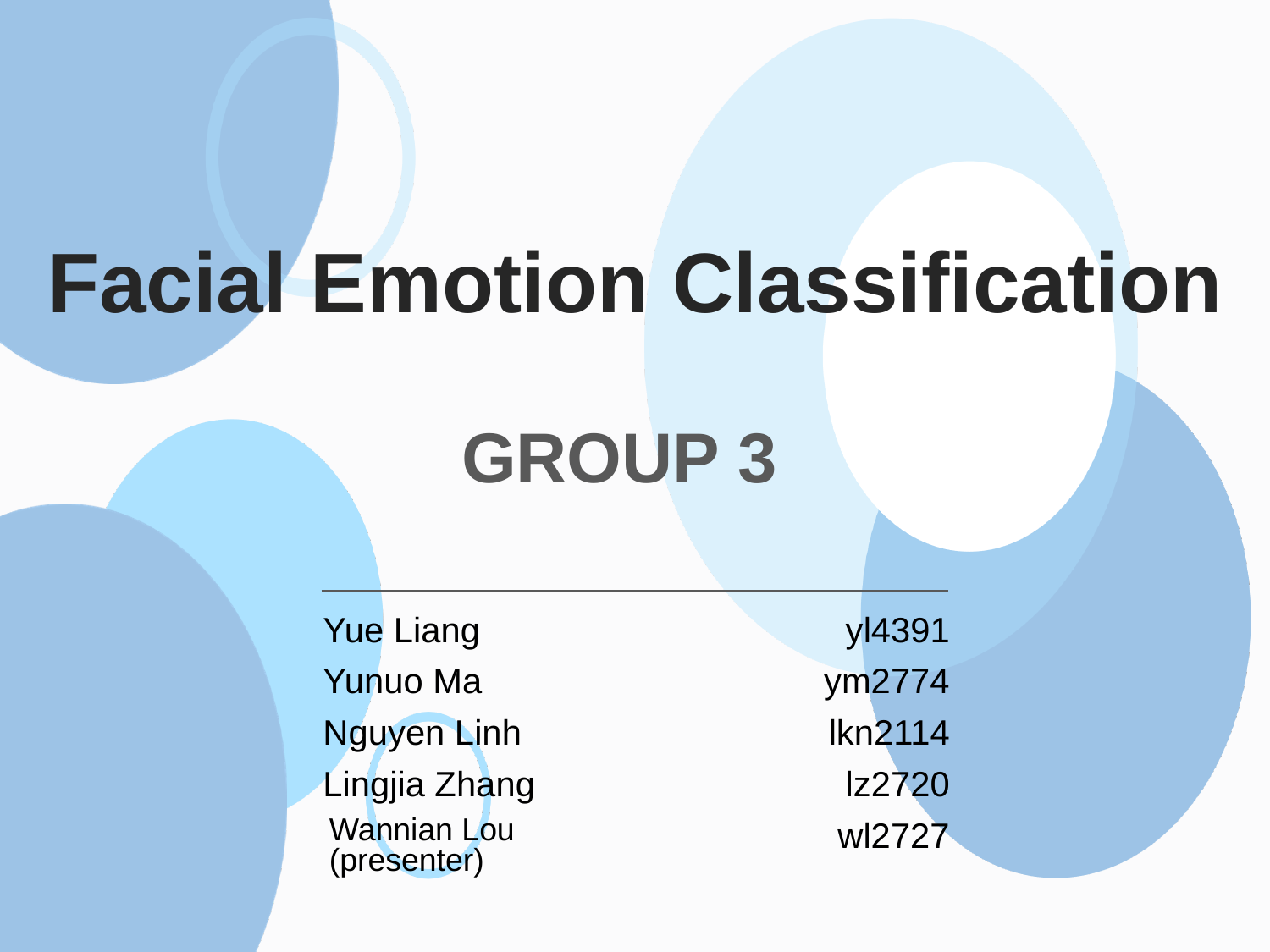

# Facial Emotion Classification
GROUP 3
Yue Liang
Yunuo Ma
Nguyen Linh
Lingjia Zhang
yl4391
ym2774
lkn2114
lz2720
wl2727
Wannian Lou (presenter)